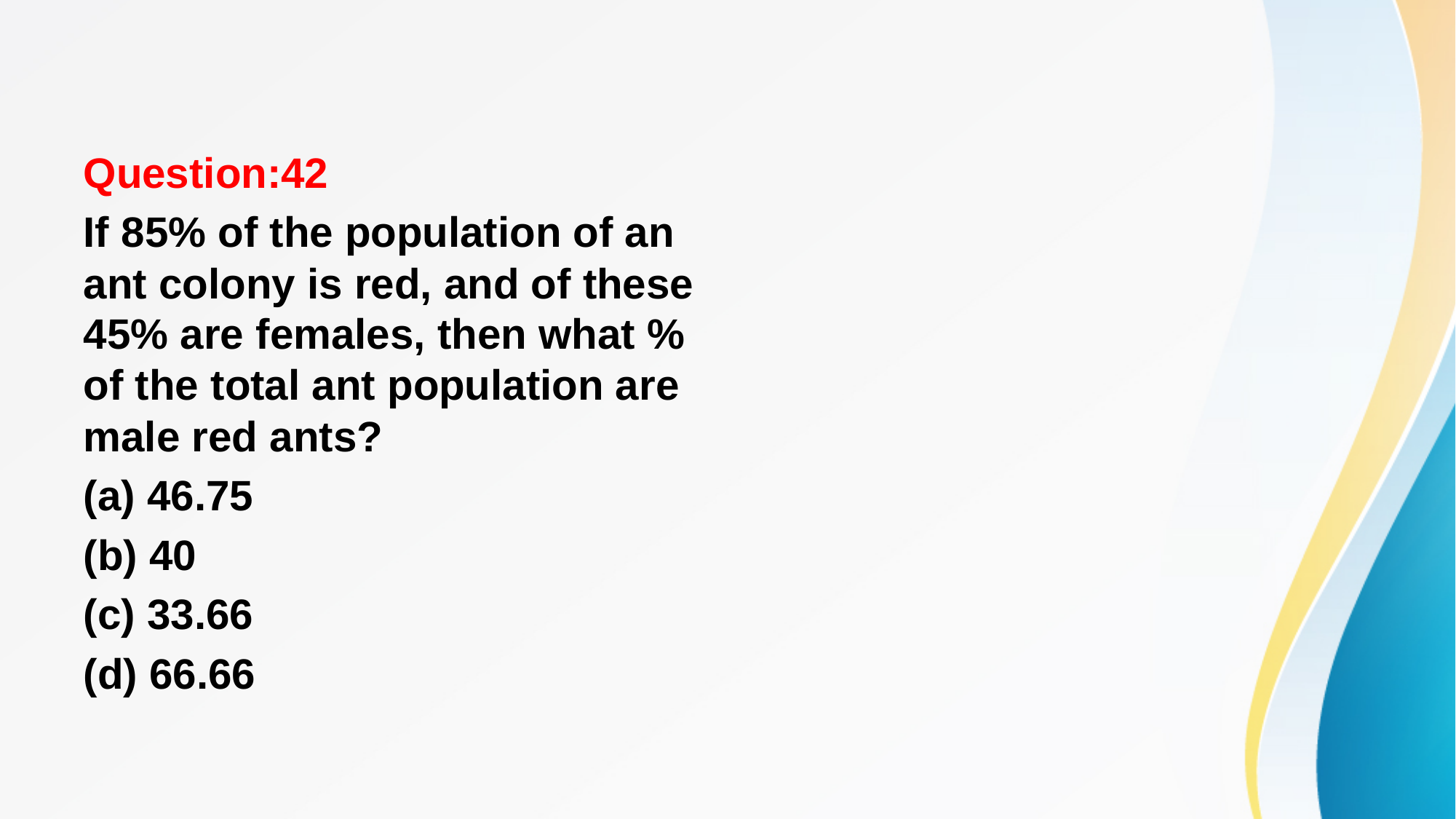

#
Question:42
If 85% of the population of an ant colony is red, and of these 45% are females, then what % of the total ant population are male red ants?
(a) 46.75
(b) 40
(c) 33.66
(d) 66.66